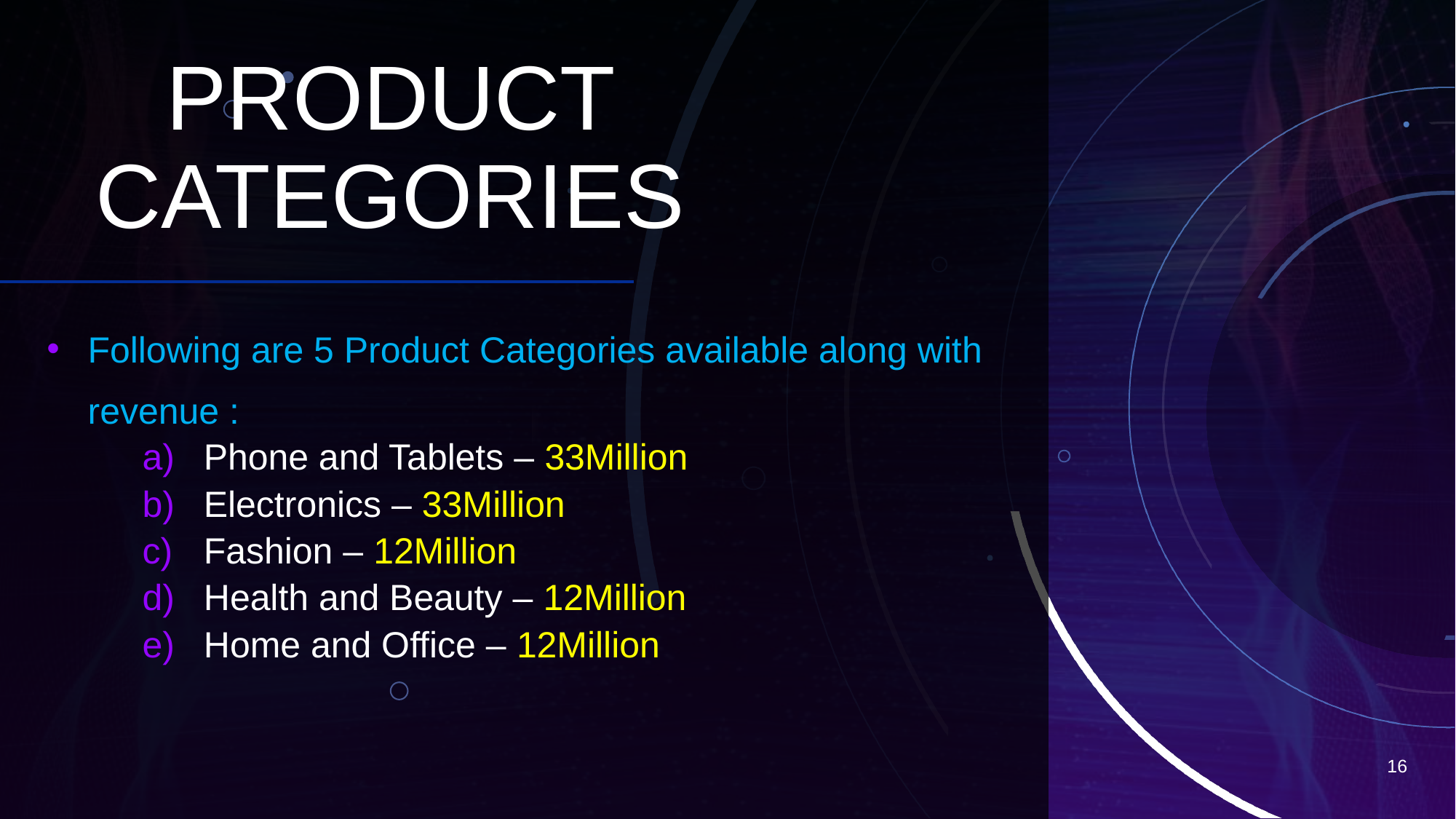

# PRODUCT CATEGORIES
Following are 5 Product Categories available along with revenue :
Phone and Tablets – 33Million
Electronics – 33Million
Fashion – 12Million
Health and Beauty – 12Million
Home and Office – 12Million

16